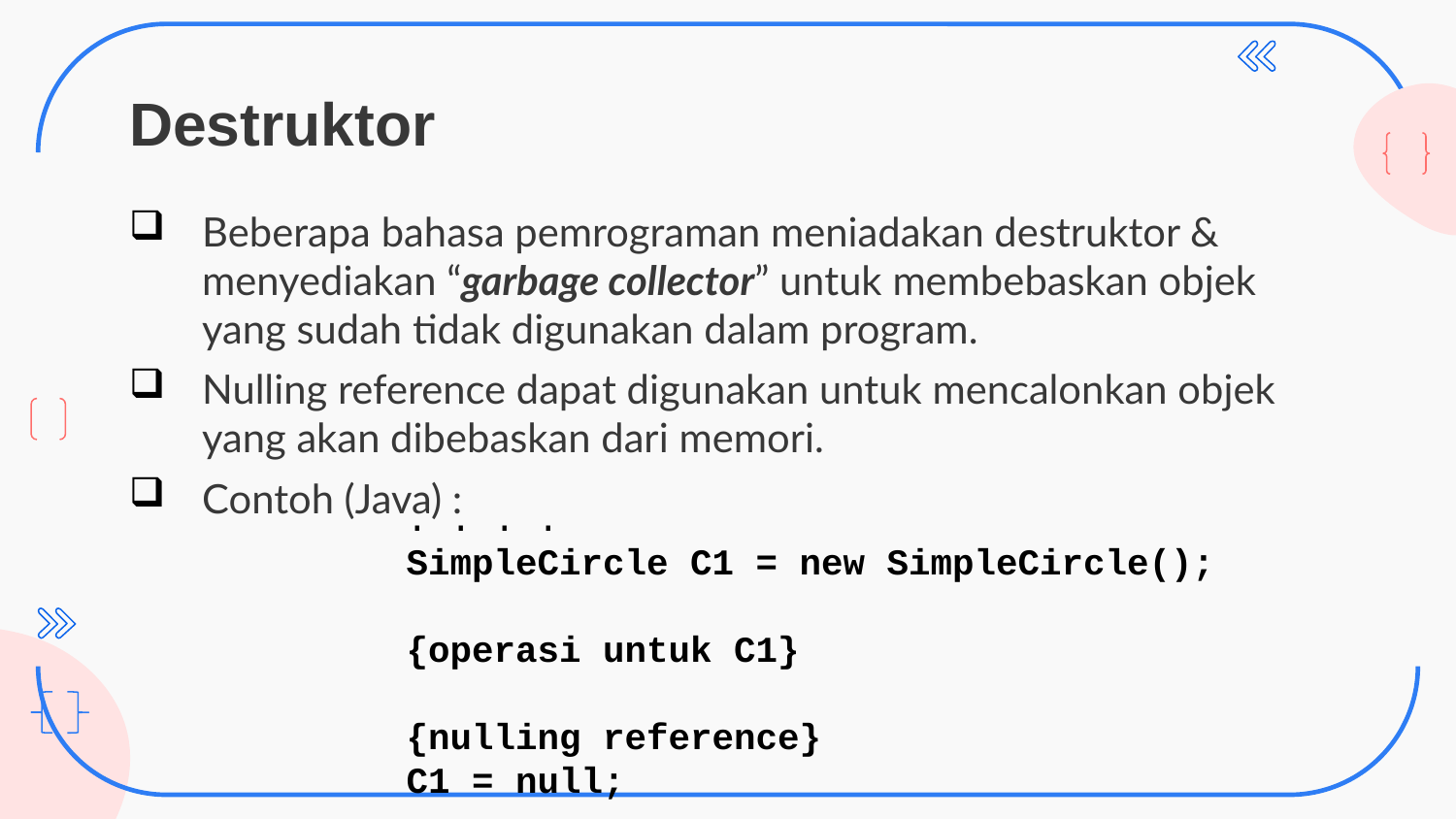

# Destruktor
Beberapa bahasa pemrograman meniadakan destruktor & menyediakan “garbage collector” untuk membebaskan objek yang sudah tidak digunakan dalam program.
Nulling reference dapat digunakan untuk mencalonkan objek yang akan dibebaskan dari memori.
Contoh (Java) :

. . . .
SimpleCircle C1 = new SimpleCircle();

{operasi untuk C1}

{nulling reference}
C1 = null;